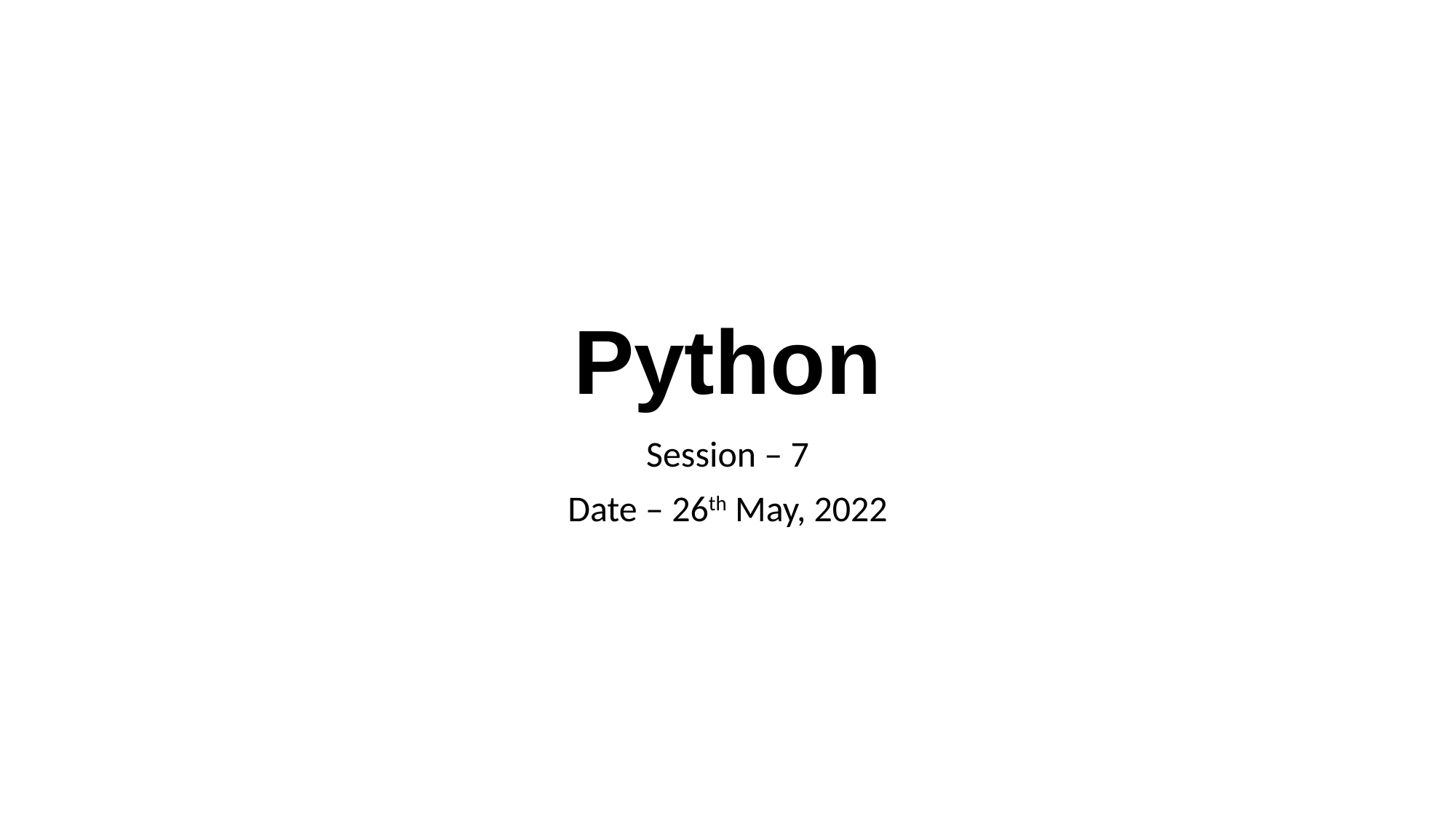

# Python
Session – 7
Date – 26th May, 2022